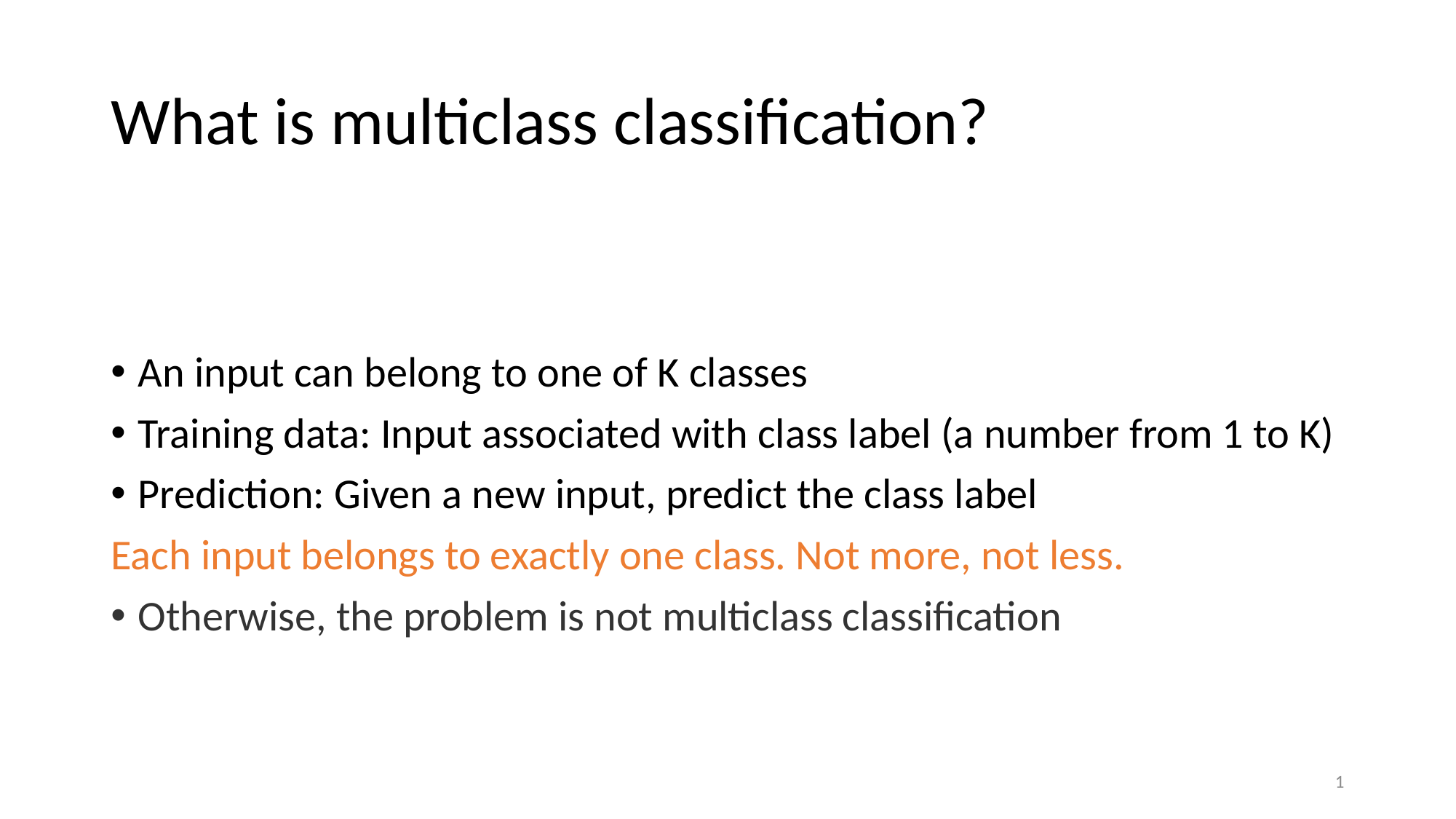

# What is multiclass classification?

An input can belong to one of K classes
Training data: Input associated with class label (a number from 1 to K)
Prediction: Given a new input, predict the class label
Each input belongs to exactly one class. Not more, not less.
Otherwise, the problem is not multiclass classification
1